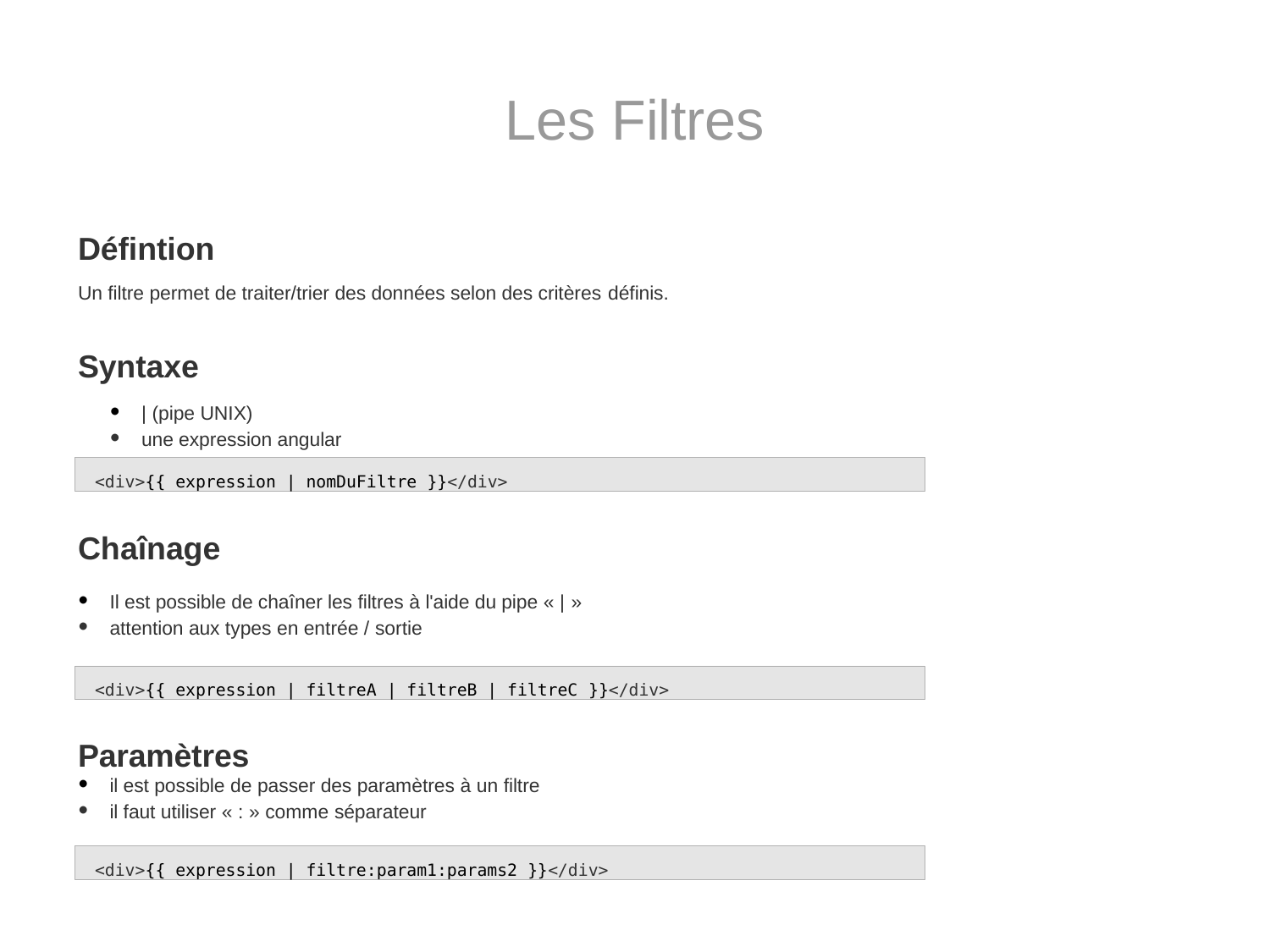

# Les Filtres
Défintion
Un filtre permet de traiter/trier des données selon des critères définis.

Syntaxe
| (pipe UNIX)
une expression angular

Chaînage

Il est possible de chaîner les filtres à l'aide du pipe « | »
attention aux types en entrée / sortie

Paramètres
il est possible de passer des paramètres à un filtre
il faut utiliser « : » comme séparateur

<div>{{ expression | nomDuFiltre }}</div>
<div>{{ expression | filtreA | filtreB | filtreC }}</div>
<div>{{ expression | filtre:param1:params2 }}</div>